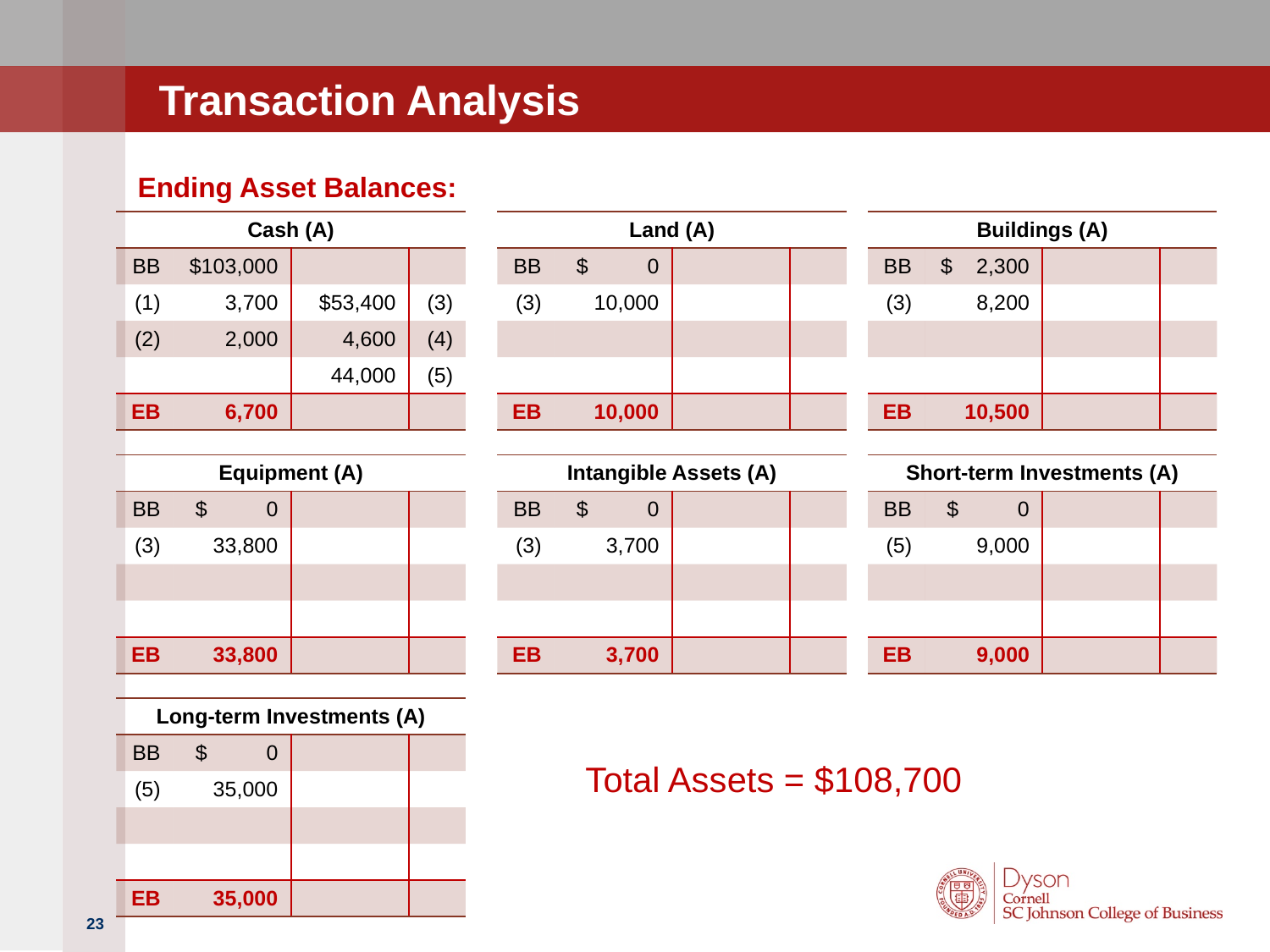

# Transaction Analysis
Ending Asset Balances:

| Cash (A) |  |  |  |
| --- | --- | --- | --- |
| BB | $103,000 |  |  |
| (1) | 3,700 | $53,400 | (3) |
| (2) | 2,000 | 4,600 | (4) |
|  |  | 44,000 | (5) |
| EB | 6,700 |  |  |
| Land (A) |  |  |  |
| --- | --- | --- | --- |
| BB | $ 0 |  |  |
| (3) | 10,000 |  |  |
|  |  |  |  |
|  |  |  |  |
| EB | 10,000 |  |  |
| Buildings (A) |  |  |  |
| --- | --- | --- | --- |
| BB | $ 2,300 |  |  |
| (3) | 8,200 |  |  |
|  |  |  |  |
|  |  |  |  |
| EB | 10,500 |  |  |
| Equipment (A) |  |  |  |
| --- | --- | --- | --- |
| BB | $ 0 |  |  |
| (3) | 33,800 |  |  |
|  |  |  |  |
|  |  |  |  |
| EB | 33,800 |  |  |
| Intangible Assets (A) |  |  |  |
| --- | --- | --- | --- |
| BB | $ 0 |  |  |
| (3) | 3,700 |  |  |
|  |  |  |  |
|  |  |  |  |
| EB | 3,700 |  |  |
| Short-term Investments (A) |  |  |  |
| --- | --- | --- | --- |
| BB | $ 0 |  |  |
| (5) | 9,000 |  |  |
|  |  |  |  |
|  |  |  |  |
| EB | 9,000 |  |  |
| Long-term Investments (A) |  |  |  |
| --- | --- | --- | --- |
| BB | $ 0 |  |  |
| (5) | 35,000 |  |  |
|  |  |  |  |
|  |  |  |  |
| EB | 35,000 |  |  |
Total Assets = $108,700
23